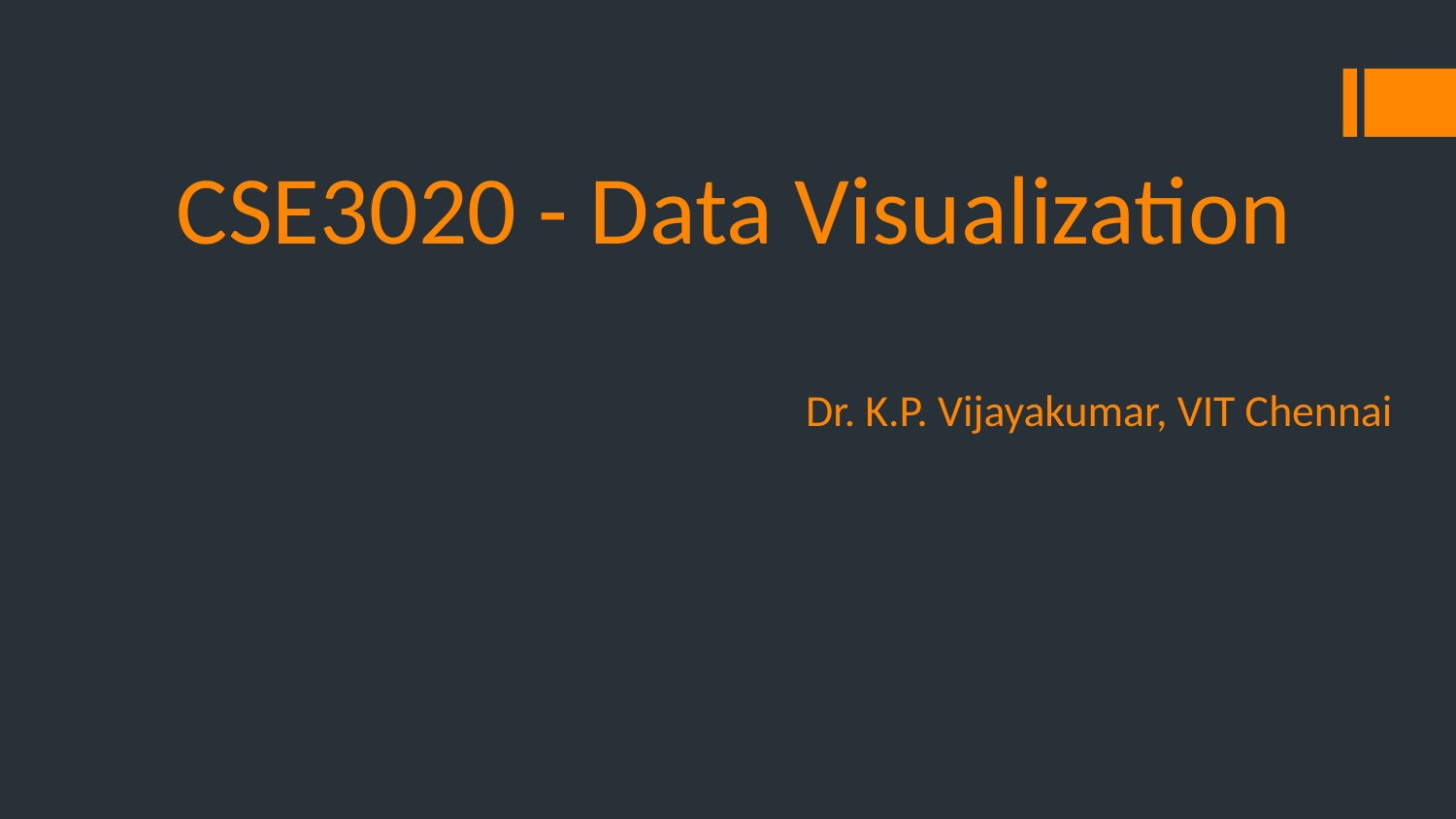

# CSE3020 - Data Visualization

                     Dr. K.P. Vijayakumar, VIT Chennai